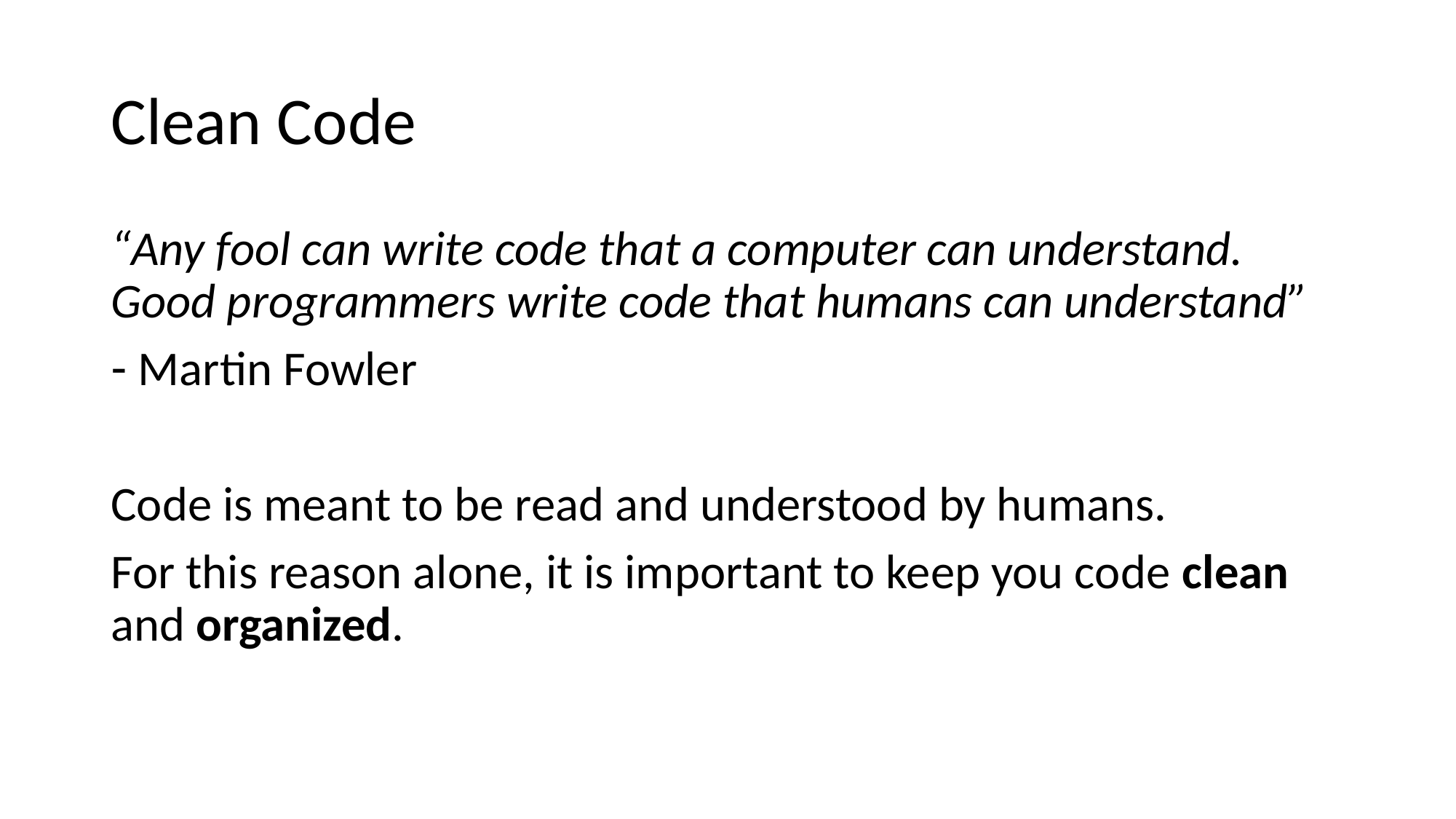

# Clean Code
“Any fool can write code that a computer can understand. Good programmers write code that humans can understand”
Martin Fowler

Code is meant to be read and understood by humans.
For this reason alone, it is important to keep you code clean and organized.